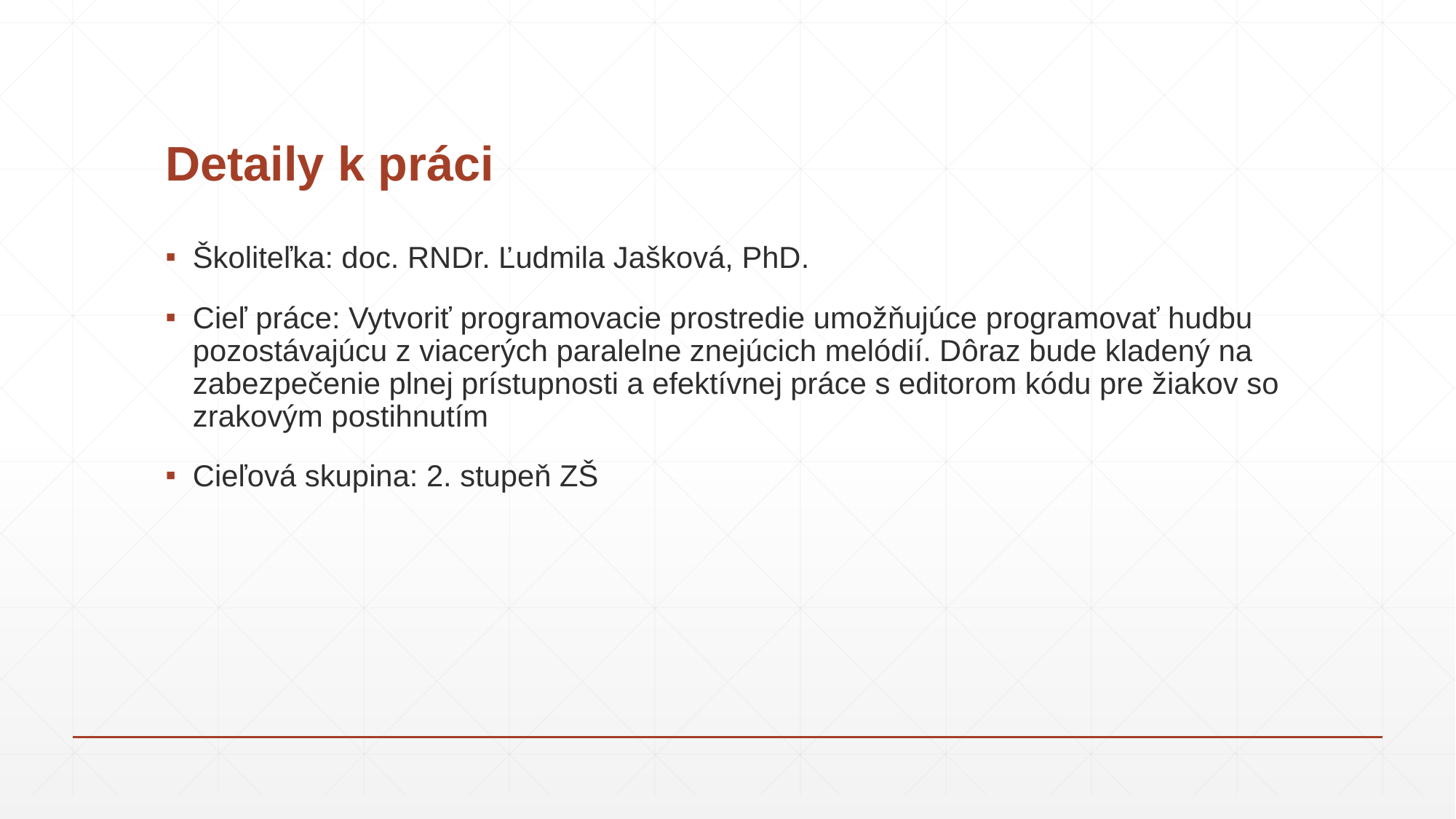

# Detaily k práci
Školiteľka: doc. RNDr. Ľudmila Jašková, PhD.
Cieľ práce: Vytvoriť programovacie prostredie umožňujúce programovať hudbu pozostávajúcu z viacerých paralelne znejúcich melódií. Dôraz bude kladený na zabezpečenie plnej prístupnosti a efektívnej práce s editorom kódu pre žiakov so zrakovým postihnutím
Cieľová skupina: 2. stupeň ZŠ